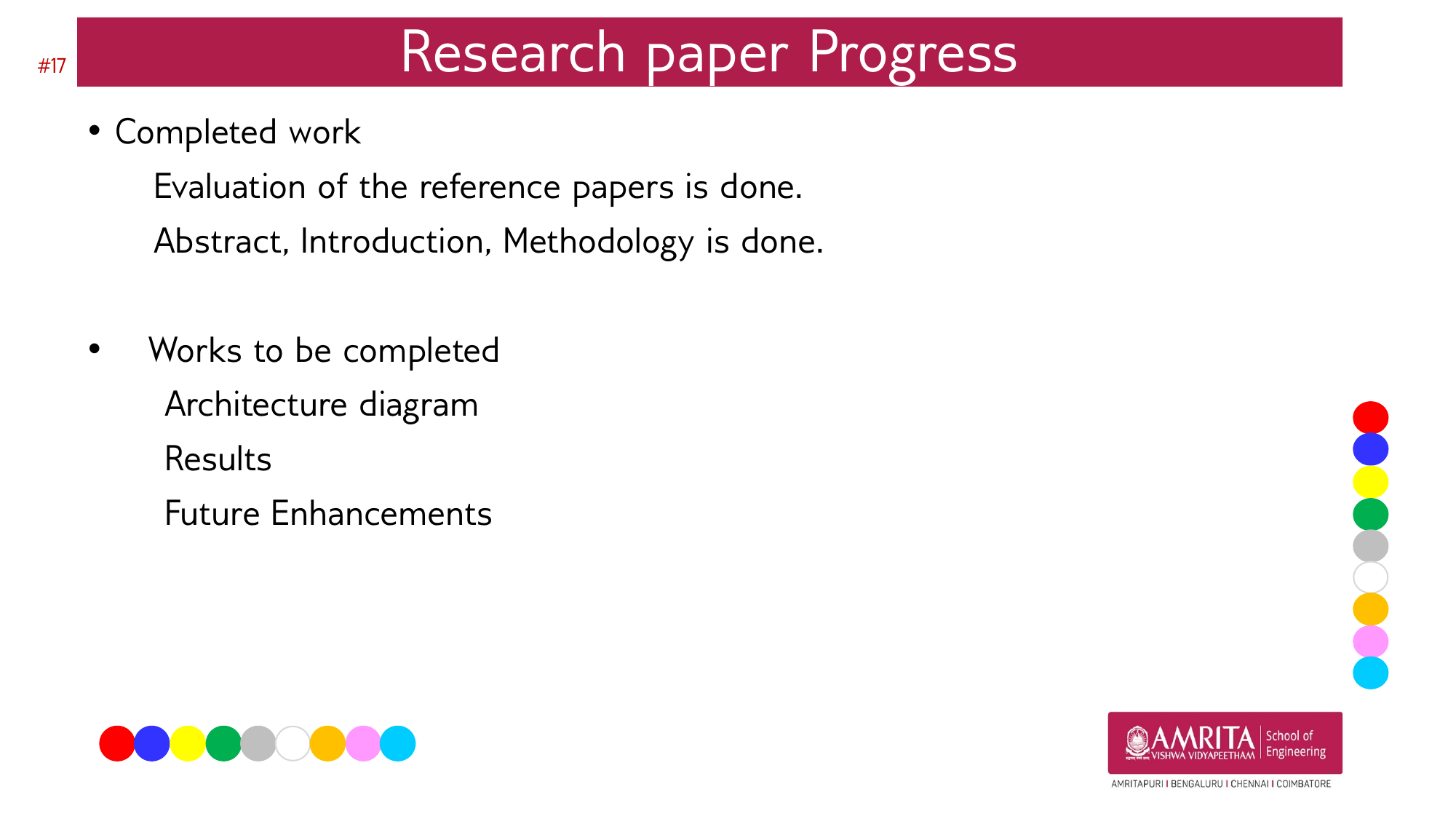

# Research paper Progress
#17
Completed work
      Evaluation of the reference papers is done.
      Abstract, Introduction, Methodology is done.

   Works to be completed
       Architecture diagram
       Results
       Future Enhancements